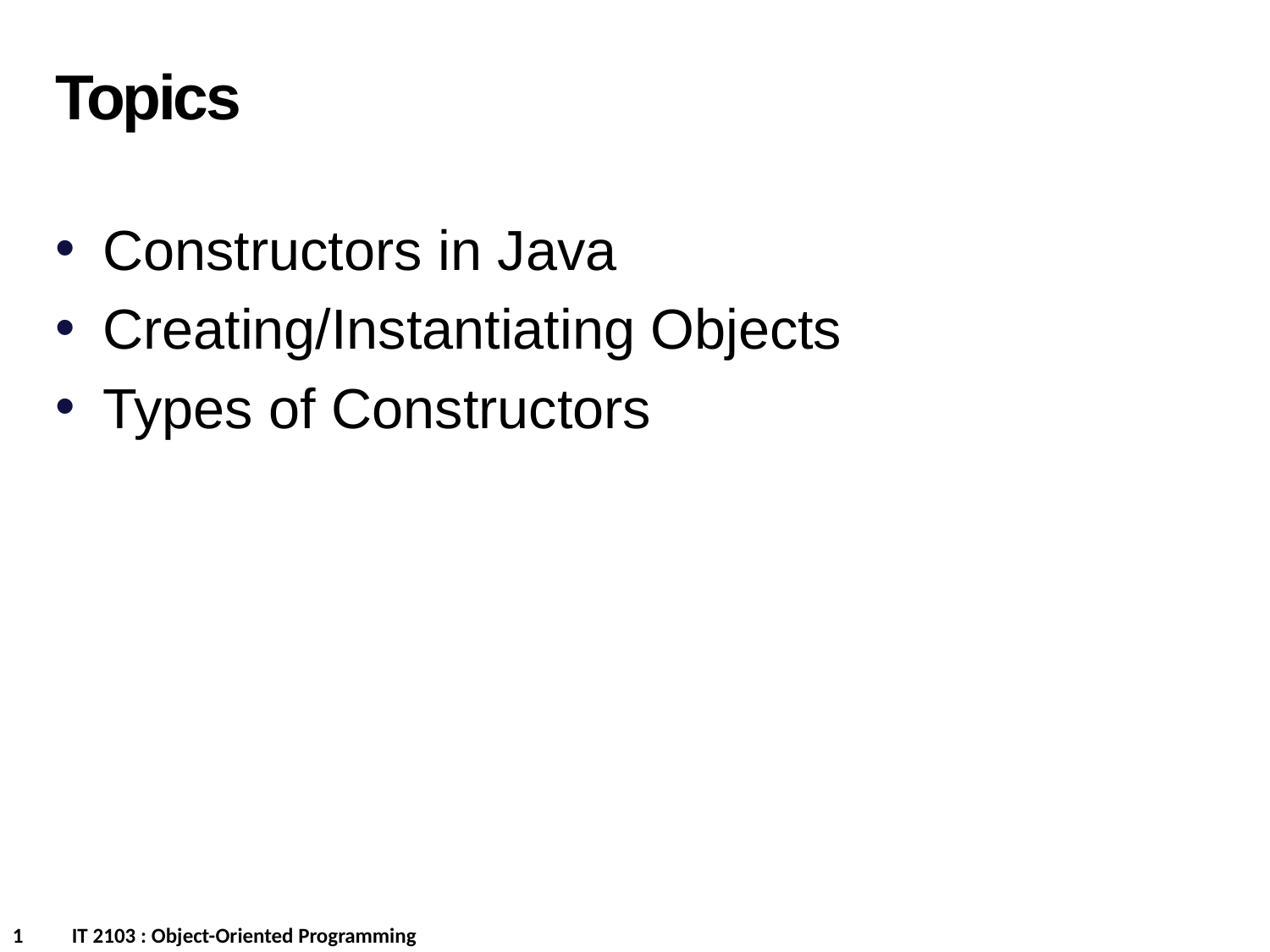

Topics
Constructors in Java
Creating/Instantiating Objects
Types of Constructors